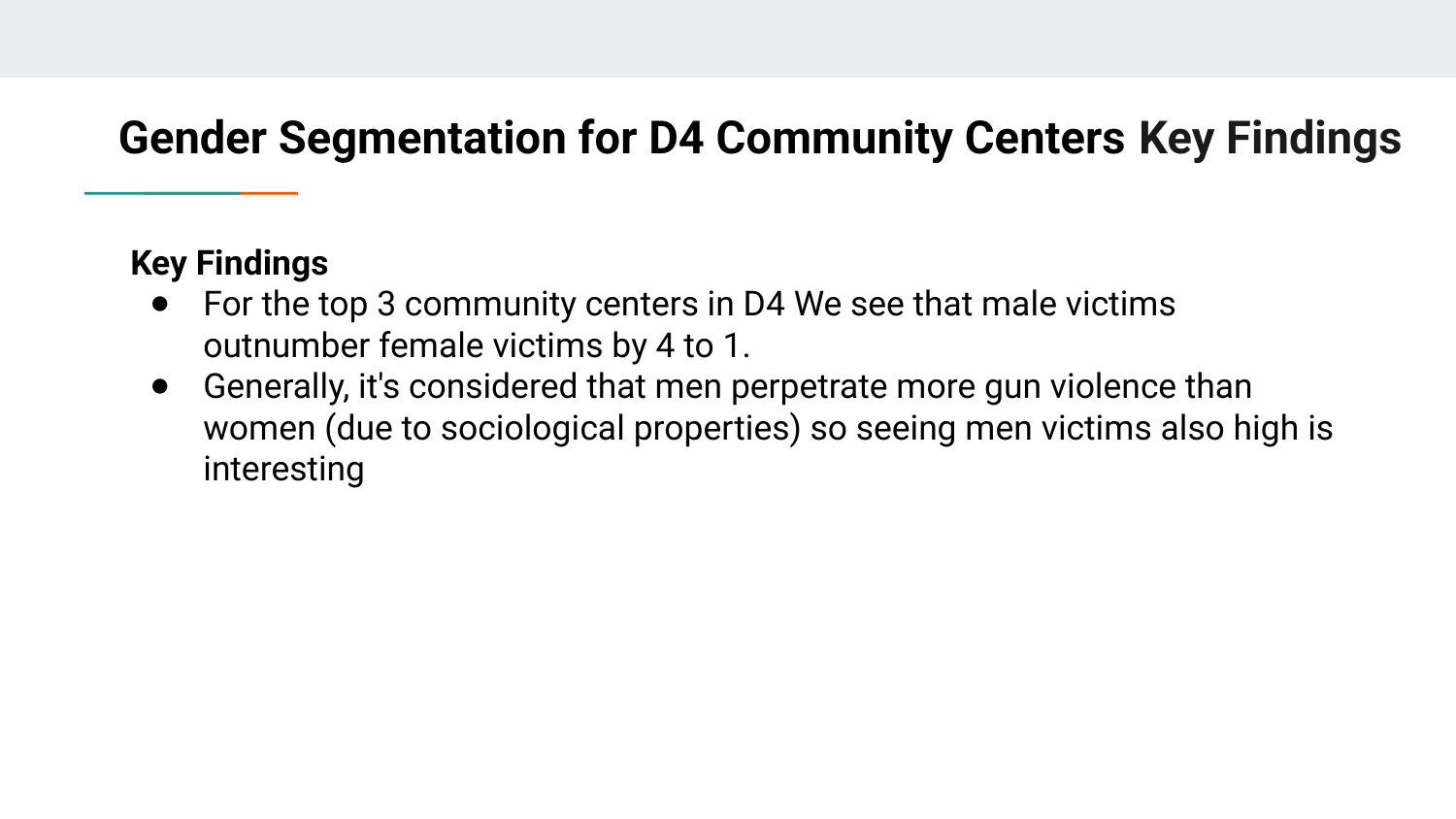

# Gender Segmentation for D4 Community Centers Key Findings
Key Findings
For the top 3 community centers in D4 We see that male victims outnumber female victims by 4 to 1.
Generally, it's considered that men perpetrate more gun violence than women (due to sociological properties) so seeing men victims also high is interesting